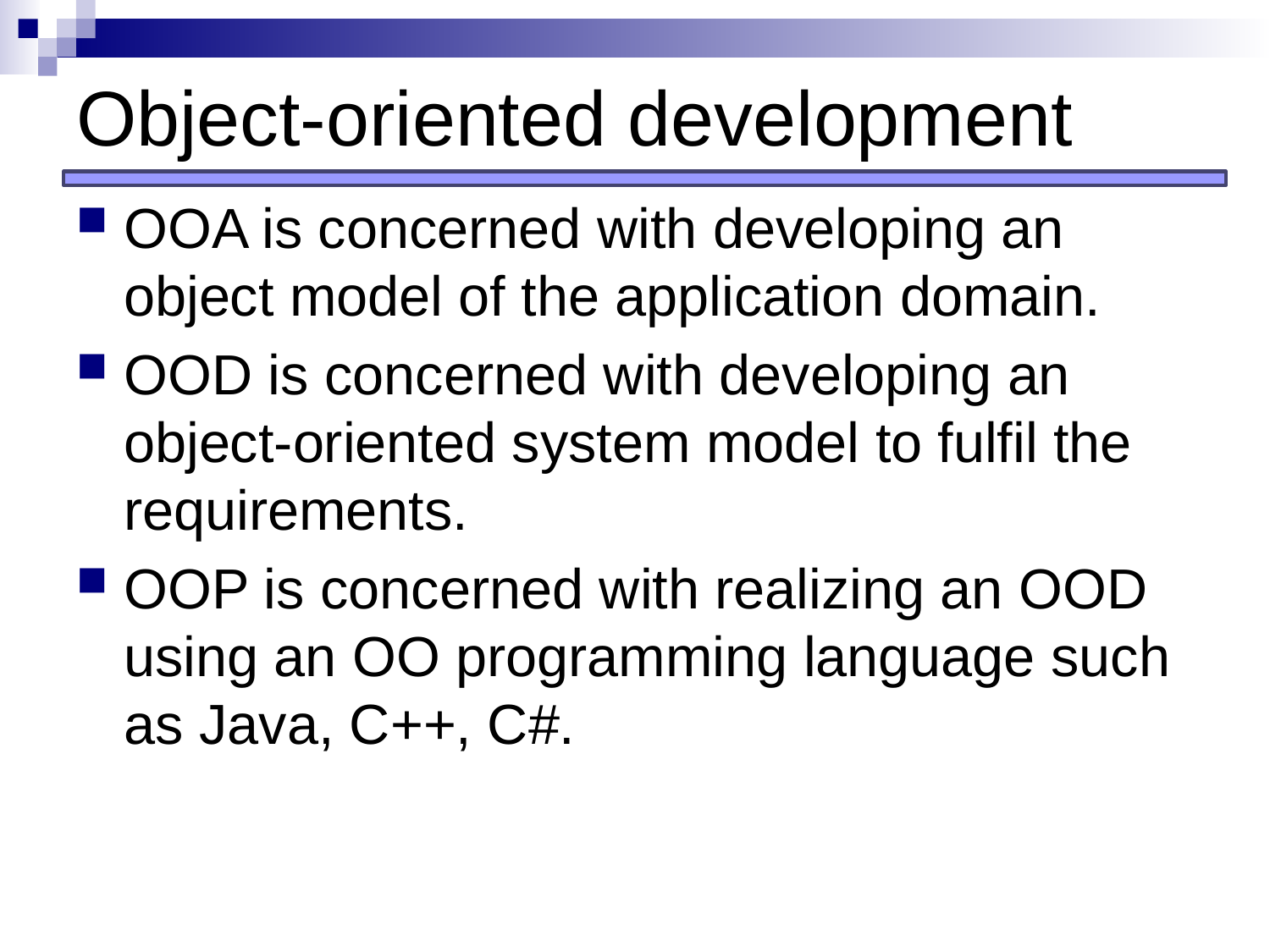

# Object-oriented development
OOA is concerned with developing an object model of the application domain.
OOD is concerned with developing an object-oriented system model to fulfil the requirements.
OOP is concerned with realizing an OOD using an OO programming language such as Java, C++, C#.